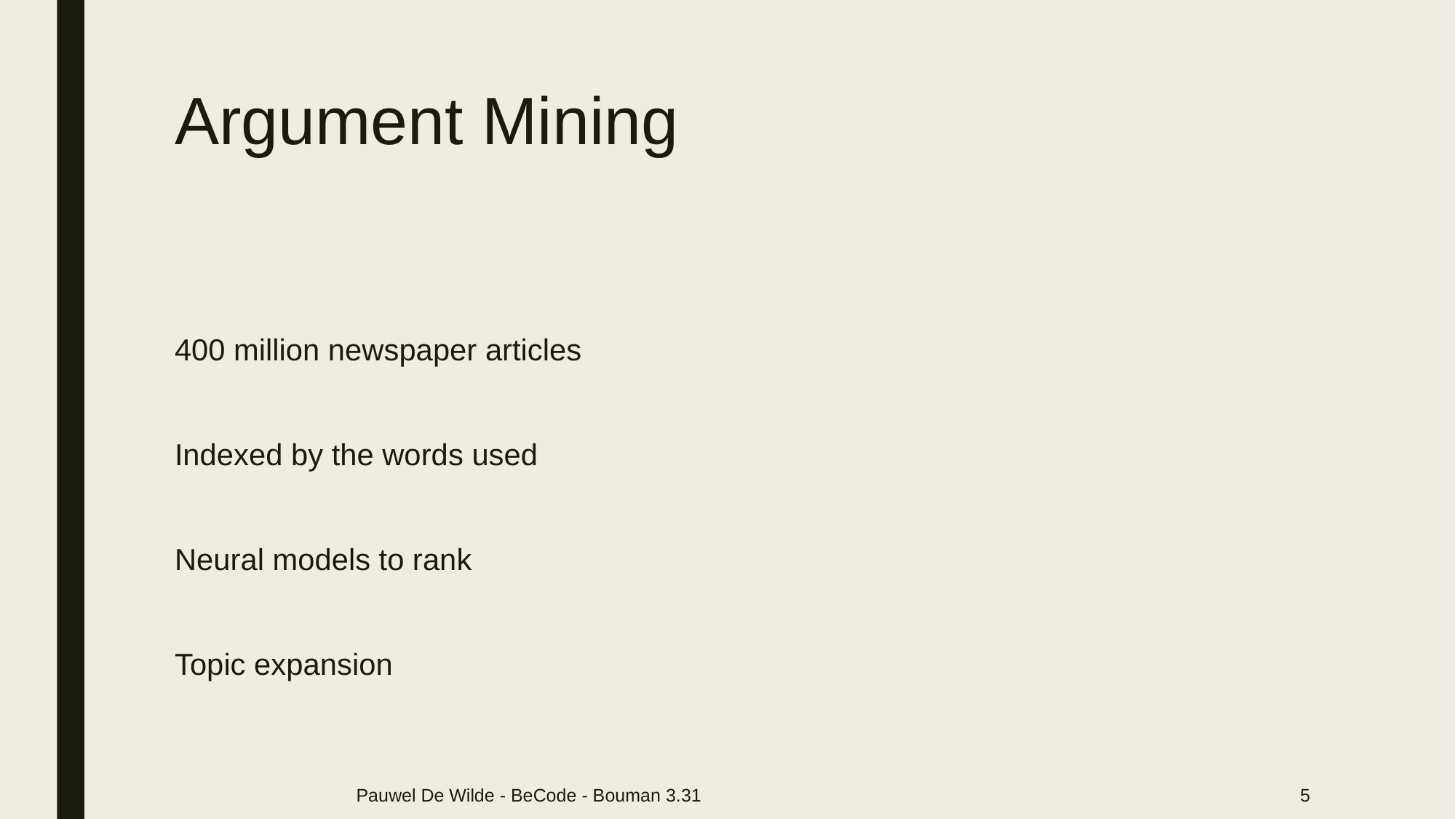

# Argument Mining

400 million newspaper articles

Indexed by the words used

Neural models to rank

Topic expansion
Pauwel De Wilde - BeCode - Bouman 3.31
5